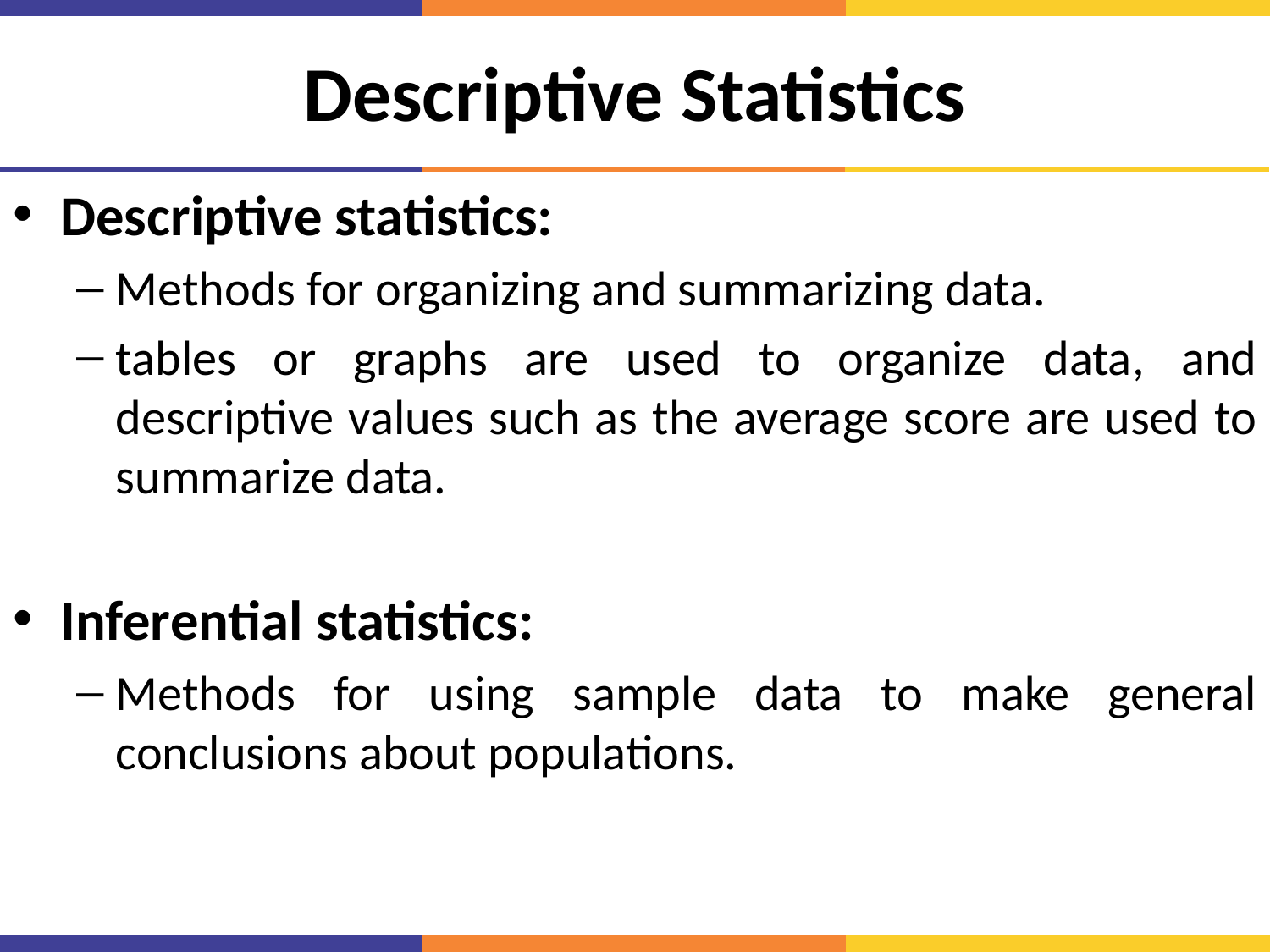

# Descriptive Statistics
Descriptive statistics:
Methods for organizing and summarizing data.
tables or graphs are used to organize data, and descriptive values such as the average score are used to summarize data.

Inferential statistics:
Methods for using sample data to make general conclusions about populations.